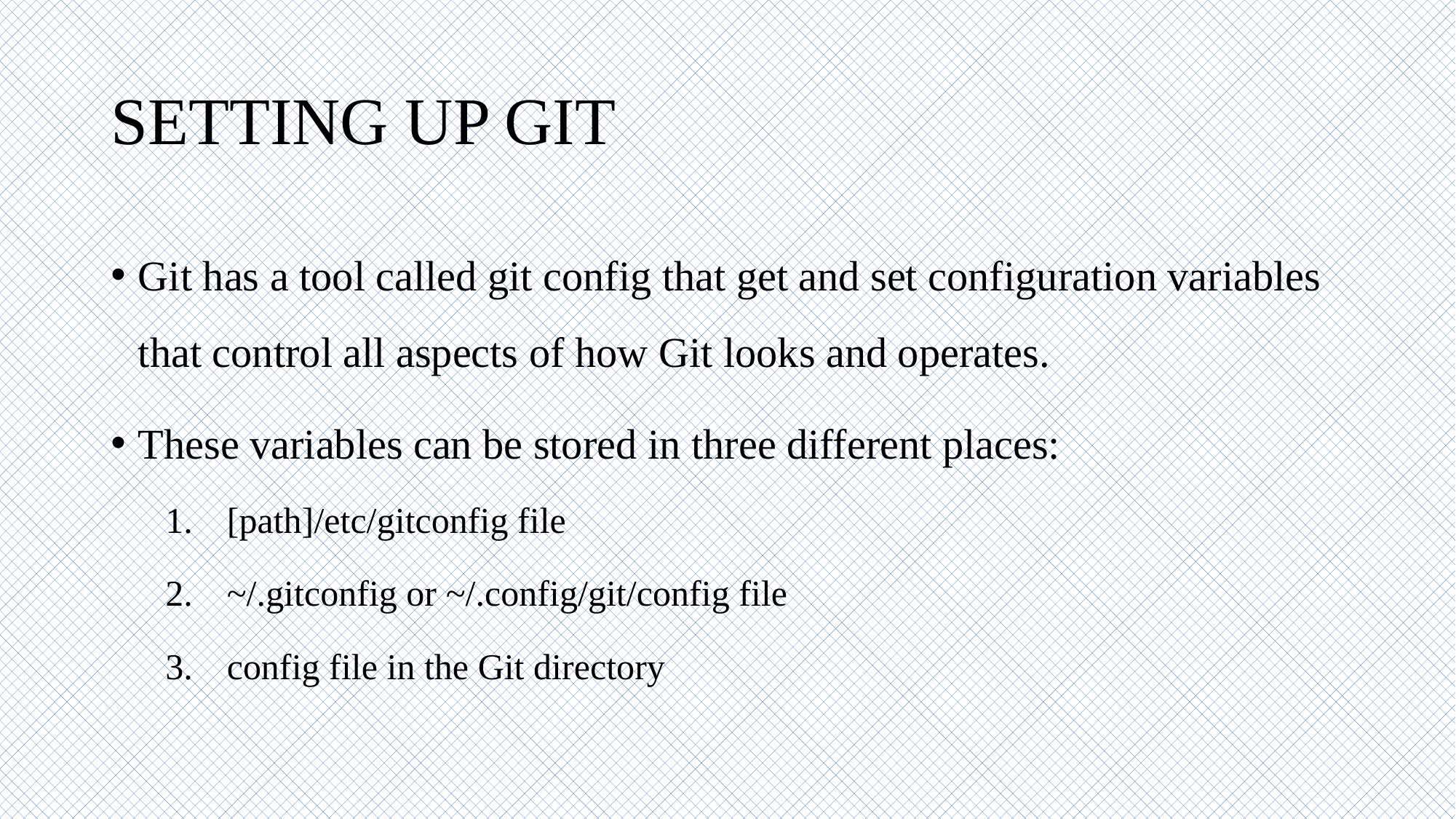

# SETTING UP GIT
Git has a tool called git config that get and set configuration variables that control all aspects of how Git looks and operates.
These variables can be stored in three different places:
[path]/etc/gitconfig file
~/.gitconfig or ~/.config/git/config file
config file in the Git directory